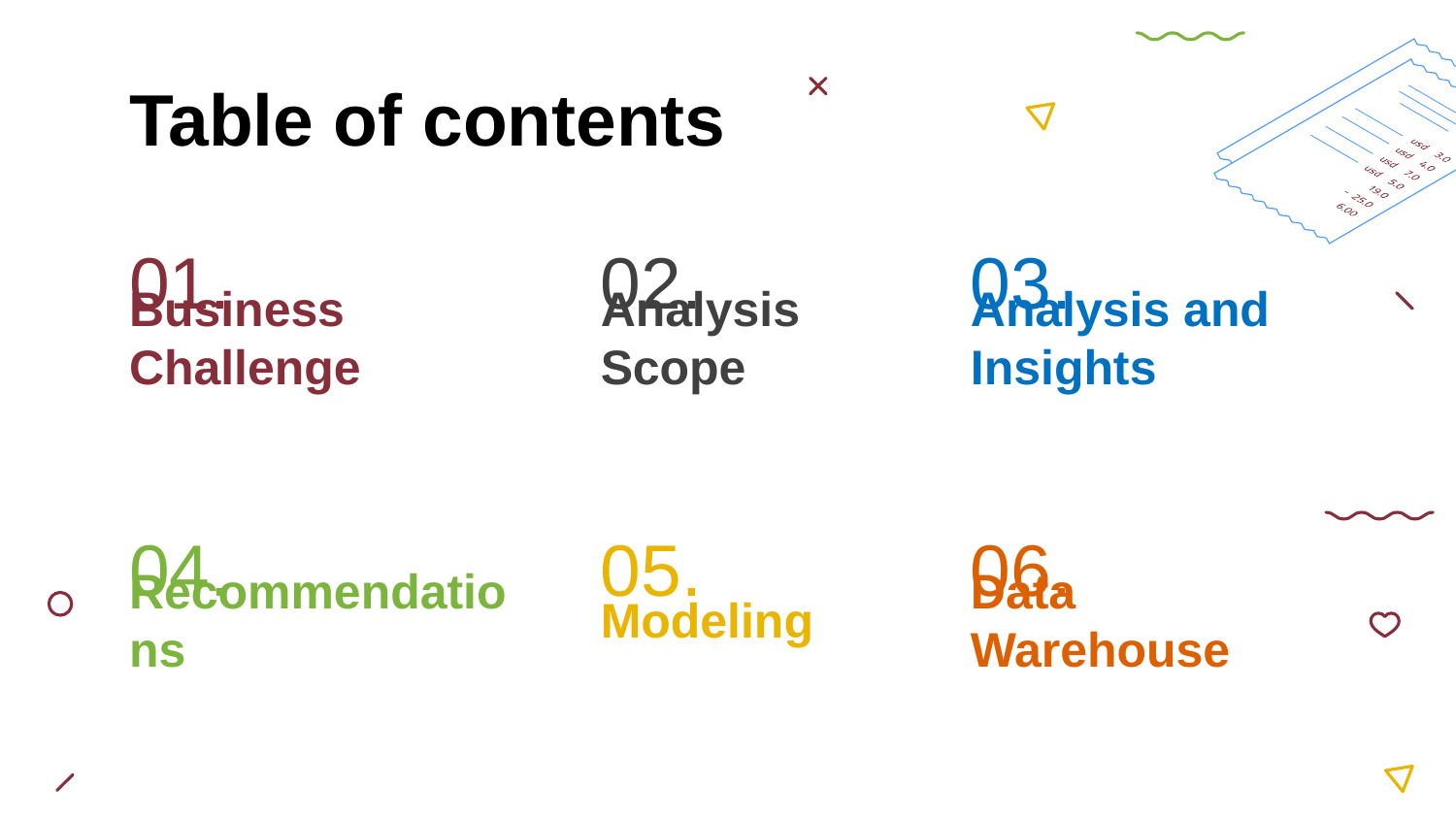

# Table of contents
01.
02.
03.
Business Challenge
Analysis Scope
Analysis and Insights
04.
05.
06.
Recommendations
Modeling
Data Warehouse